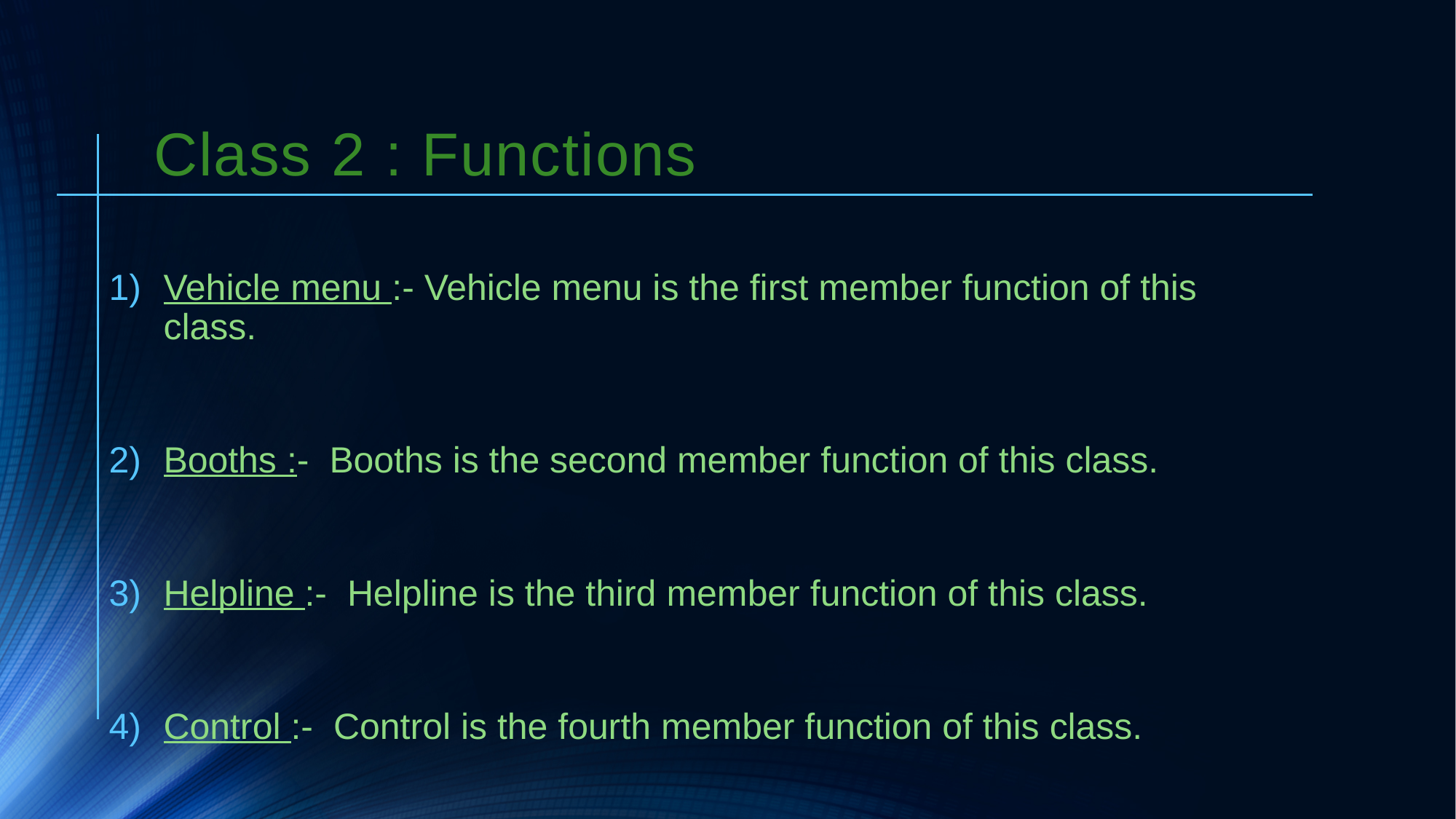

# Class 2 : Functions
Vehicle menu :- Vehicle menu is the first member function of this class.

Booths :-  Booths is the second member function of this class.

Helpline :-  Helpline is the third member function of this class.

Control :-  Control is the fourth member function of this class.